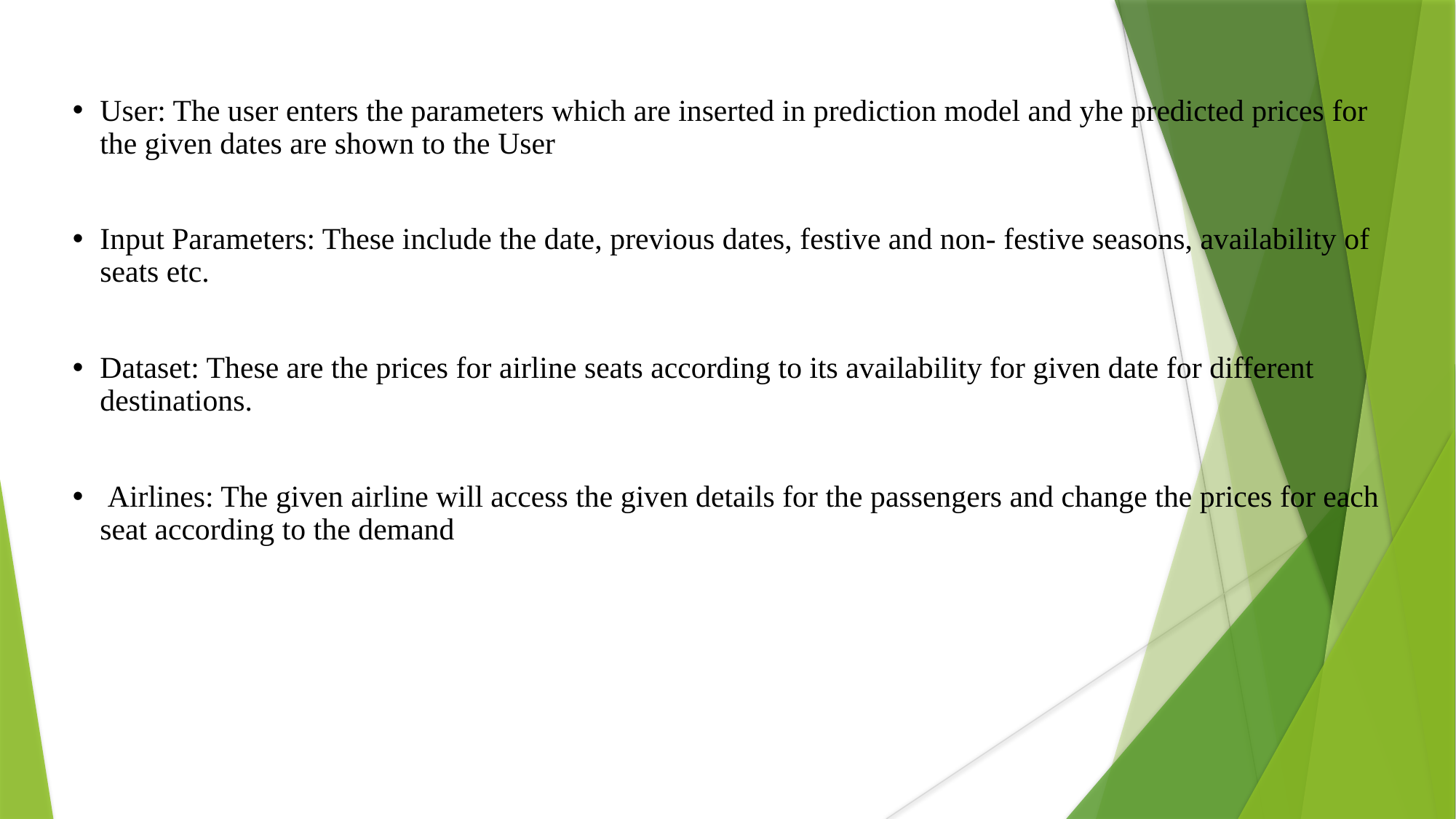

# User: The user enters the parameters which are inserted in prediction model and yhe predicted prices for the given dates are shown to the User

Input Parameters: These include the date, previous dates, festive and non- festive seasons, availability of seats etc.

Dataset: These are the prices for airline seats according to its availability for given date for different destinations.

 Airlines: The given airline will access the given details for the passengers and change the prices for each seat according to the demand